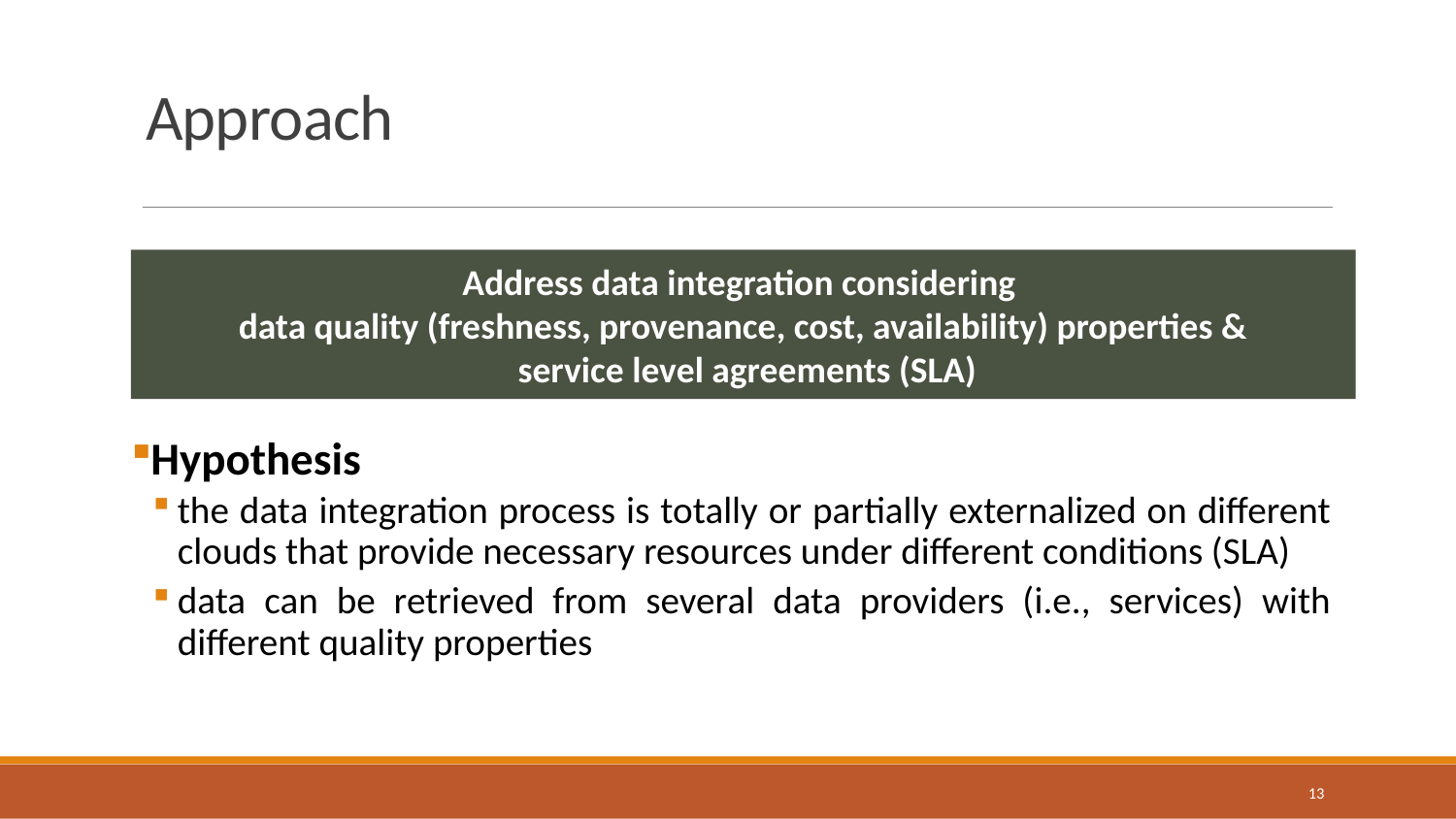

# Approach

Address data integration considering
data quality (freshness, provenance, cost, availability) properties &
 service level agreements (SLA)
Hypothesis
the data integration process is totally or partially externalized on different clouds that provide necessary resources under different conditions (SLA)
data can be retrieved from several data providers (i.e., services) with different quality properties

13